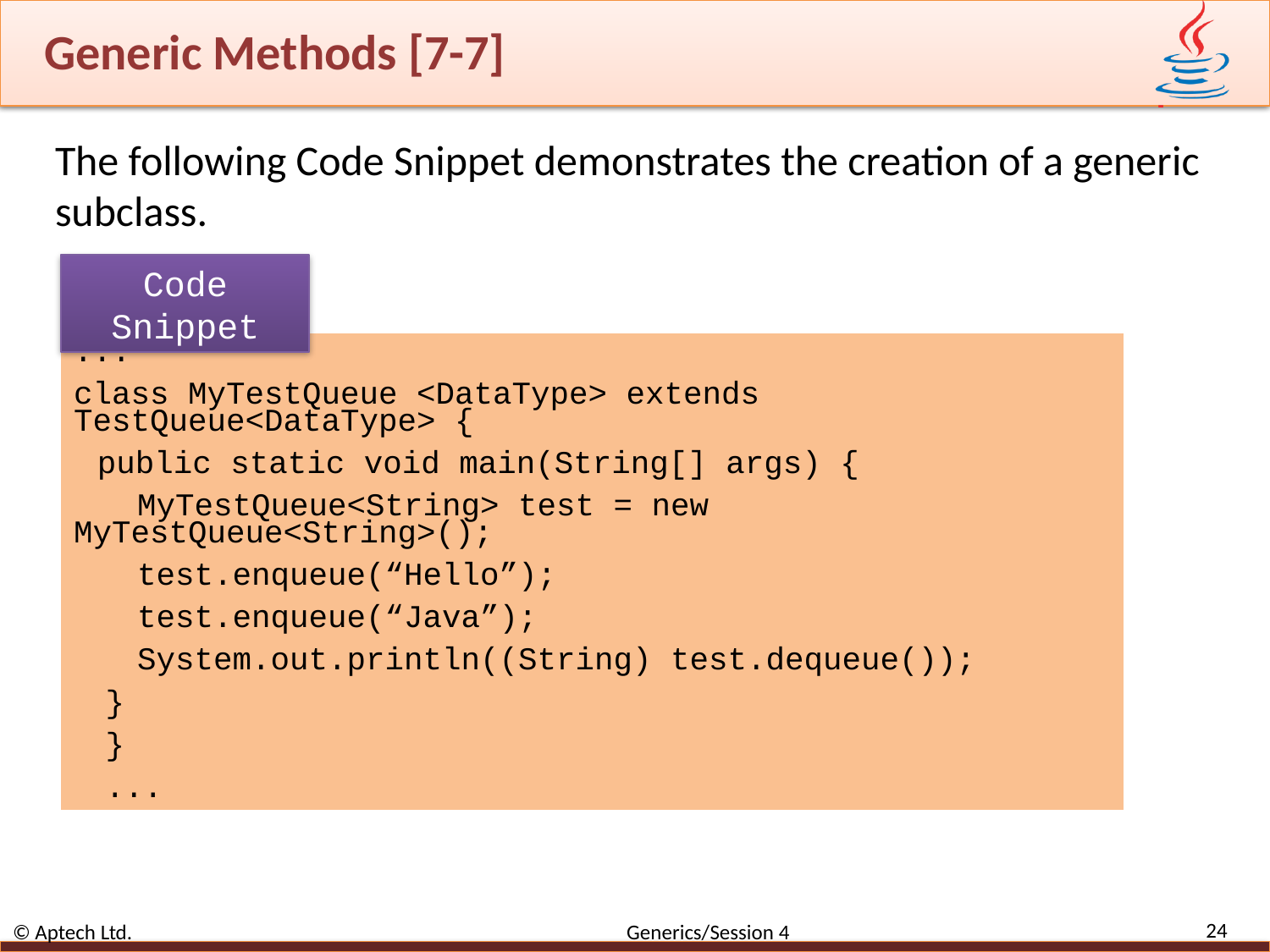

# Generic Methods [7-7]
The following Code Snippet demonstrates the creation of a generic subclass.
Code Snippet
...
class MyTestQueue <DataType> extends TestQueue<DataType> {
public static void main(String[] args) {
MyTestQueue<String> test = new MyTestQueue<String>();
test.enqueue(“Hello”);
test.enqueue(“Java”);
System.out.println((String) test.dequeue());
}
}
...
24
© Aptech Ltd.                                                                                                      Generics/Session 4